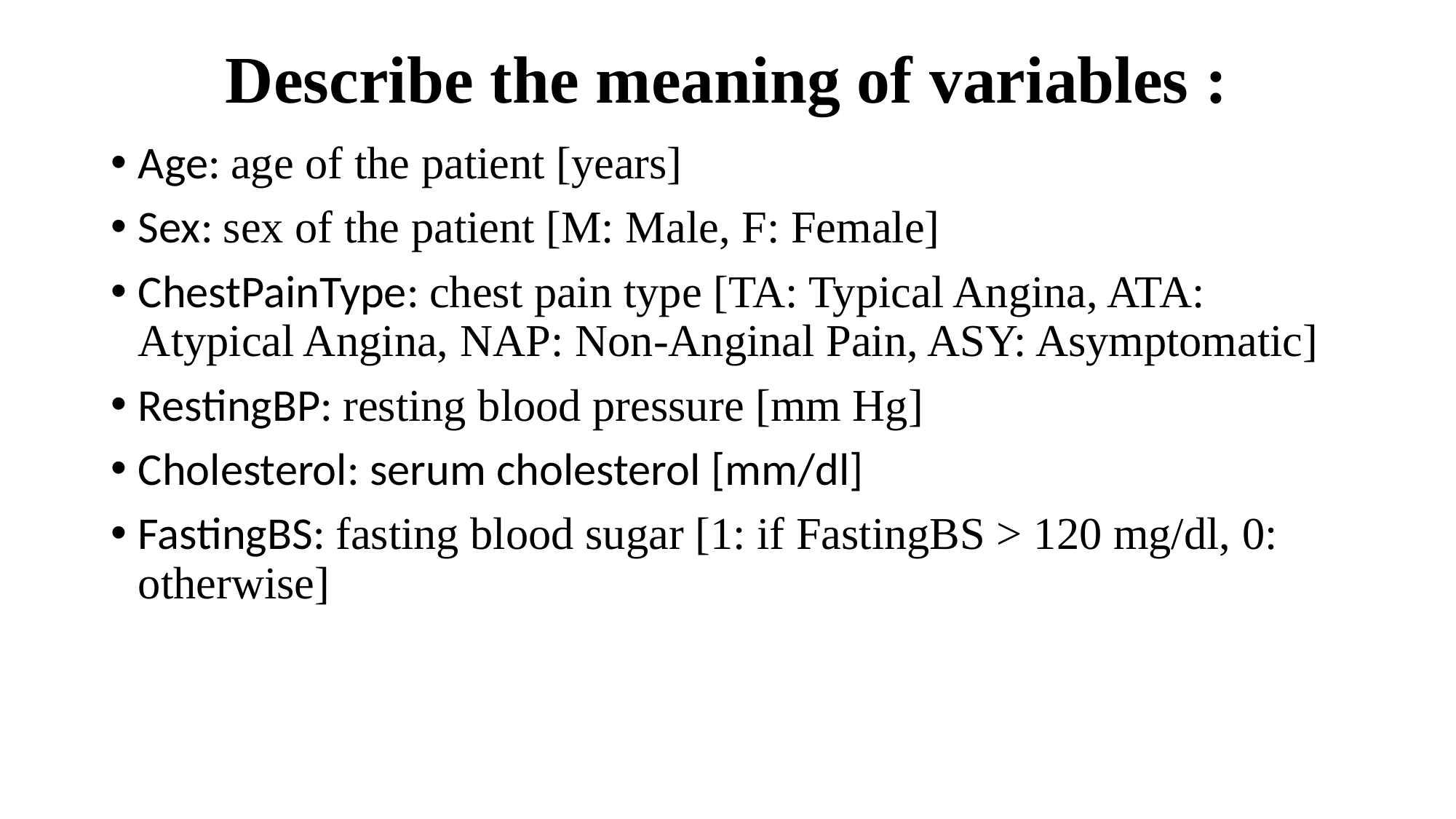

# Describe the meaning of variables :
Age: age of the patient [years]
Sex: sex of the patient [M: Male, F: Female]
ChestPainType: chest pain type [TA: Typical Angina, ATA: Atypical Angina, NAP: Non-Anginal Pain, ASY: Asymptomatic]
RestingBP: resting blood pressure [mm Hg]
Cholesterol: serum cholesterol [mm/dl]
FastingBS: fasting blood sugar [1: if FastingBS > 120 mg/dl, 0: otherwise]